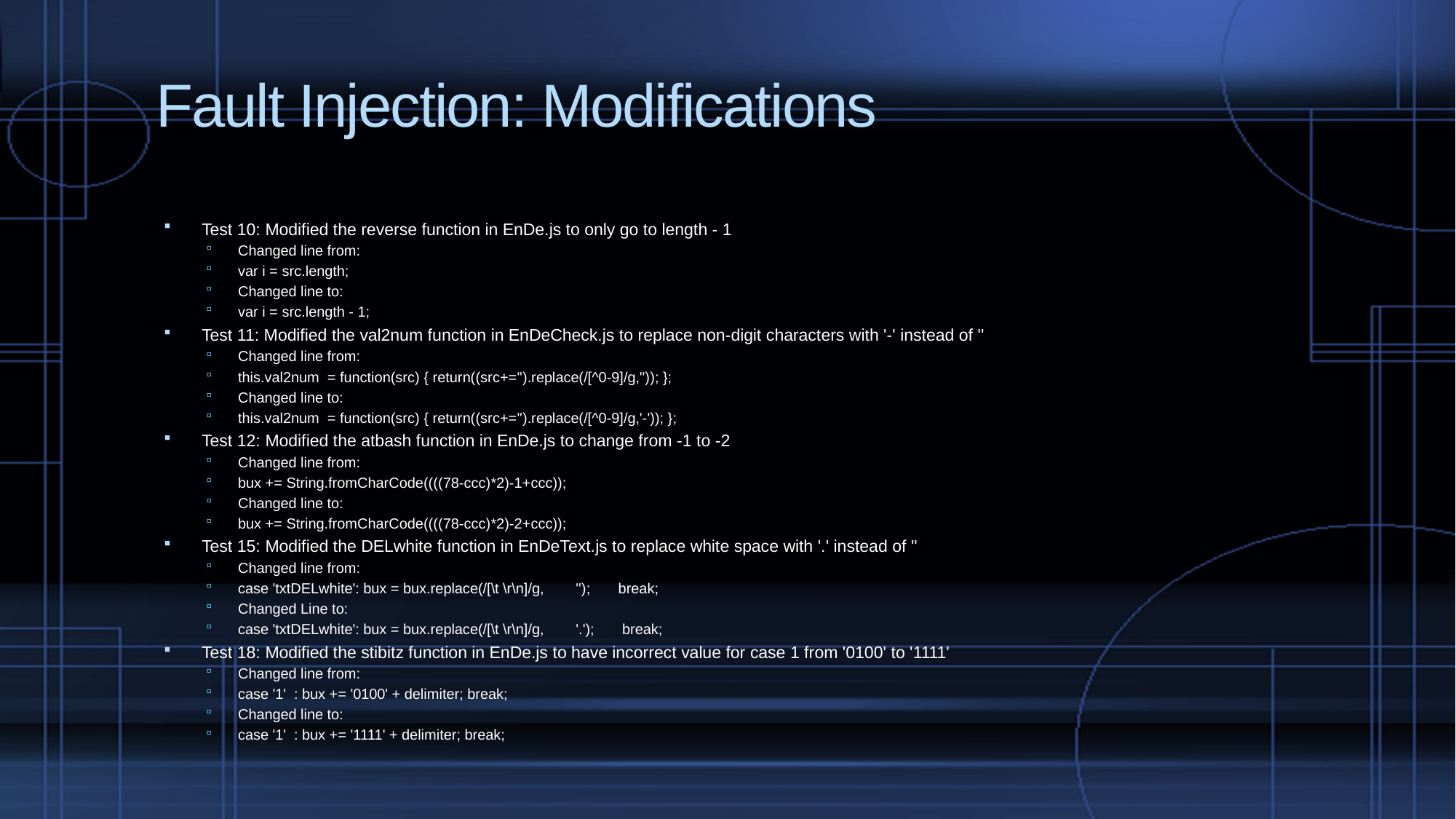

# Fault Injection: Modifications
Test 10: Modified the reverse function in EnDe.js to only go to length - 1
Changed line from:
var i = src.length;
Changed line to:
var i = src.length - 1;
Test 11: Modified the val2num function in EnDeCheck.js to replace non-digit characters with '-' instead of ''
Changed line from:
this.val2num  = function(src) { return((src+='').replace(/[^0-9]/g,'')); };
Changed line to:
this.val2num  = function(src) { return((src+='').replace(/[^0-9]/g,'-')); };
Test 12: Modified the atbash function in EnDe.js to change from -1 to -2
Changed line from:
bux += String.fromCharCode((((78-ccc)*2)-1+ccc));
Changed line to:
bux += String.fromCharCode((((78-ccc)*2)-2+ccc));
Test 15: Modified the DELwhite function in EnDeText.js to replace white space with '.' instead of ''
Changed line from:
case 'txtDELwhite': bux = bux.replace(/[\t \r\n]/g,        '');       break;
Changed Line to:
case 'txtDELwhite': bux = bux.replace(/[\t \r\n]/g,        '.');       break;
Test 18: Modified the stibitz function in EnDe.js to have incorrect value for case 1 from '0100' to '1111'
Changed line from:
case '1'  : bux += '0100' + delimiter; break;
Changed line to:
case '1'  : bux += '1111' + delimiter; break;